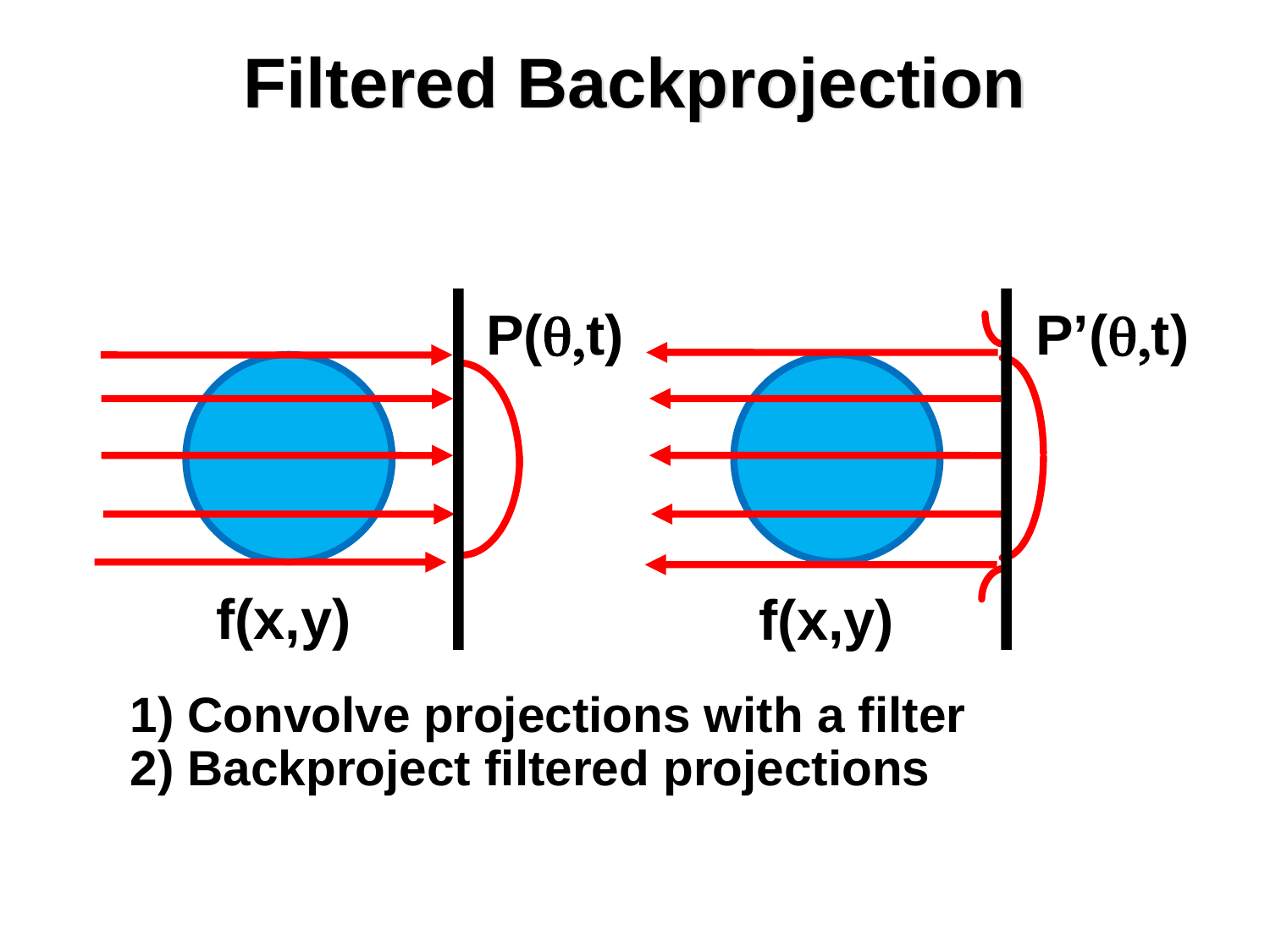

# Filtered Backprojection

P(θ,t)
P’(θ,t)

f(x,y)
f(x,y)
1) Convolve projections with a filter
2) Backproject filtered projections